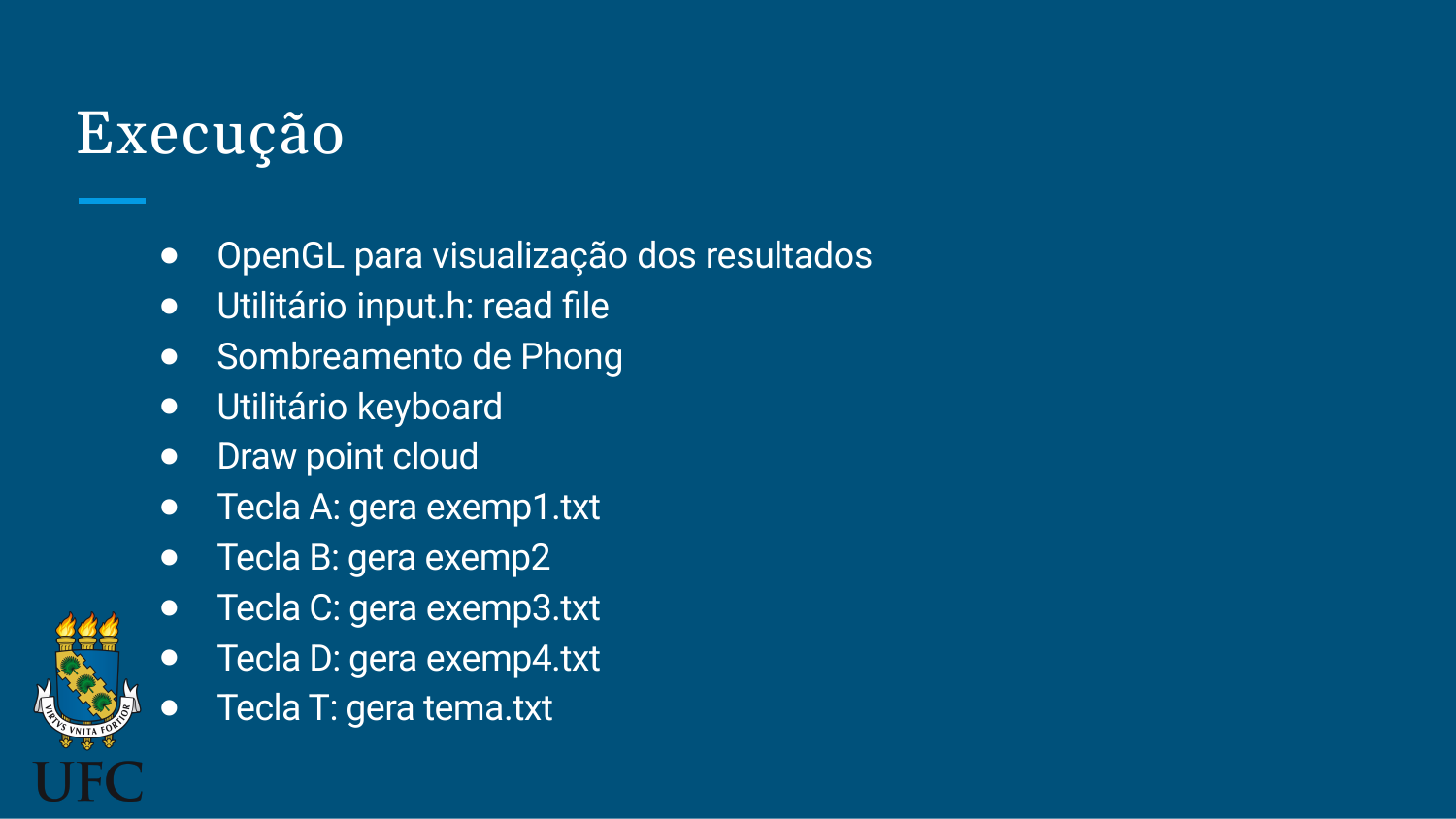

# Execução
OpenGL para visualização dos resultados
Utilitário input.h: read file
Sombreamento de Phong
Utilitário keyboard
Draw point cloud
Tecla A: gera exemp1.txt
Tecla B: gera exemp2
Tecla C: gera exemp3.txt
Tecla D: gera exemp4.txt
Tecla T: gera tema.txt